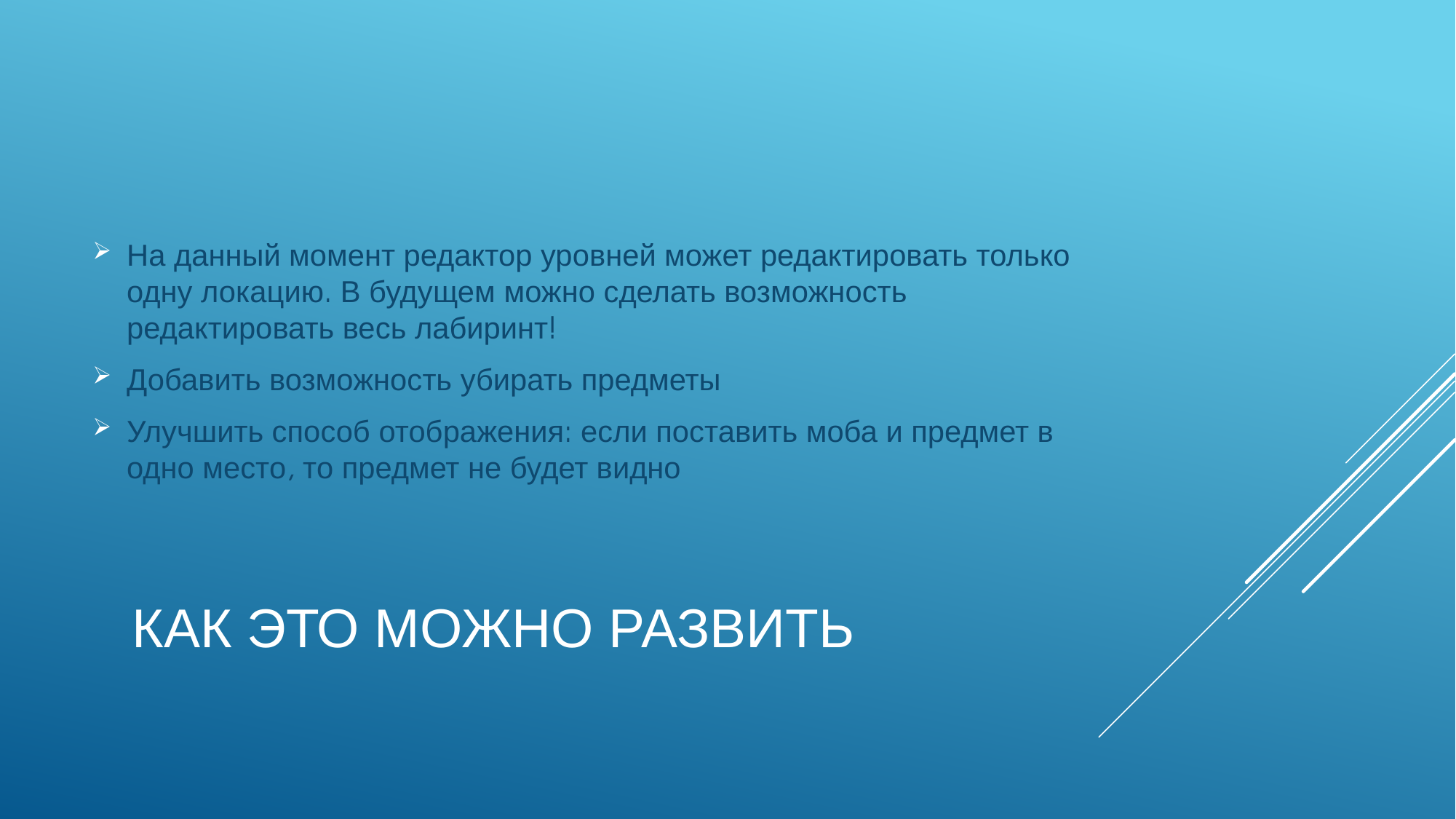

На данный момент редактор уровней может редактировать только одну локацию. В будущем можно сделать возможность редактировать весь лабиринт!
Добавить возможность убирать предметы
Улучшить способ отображения: если поставить моба и предмет в одно место, то предмет не будет видно
# Как это можно развить